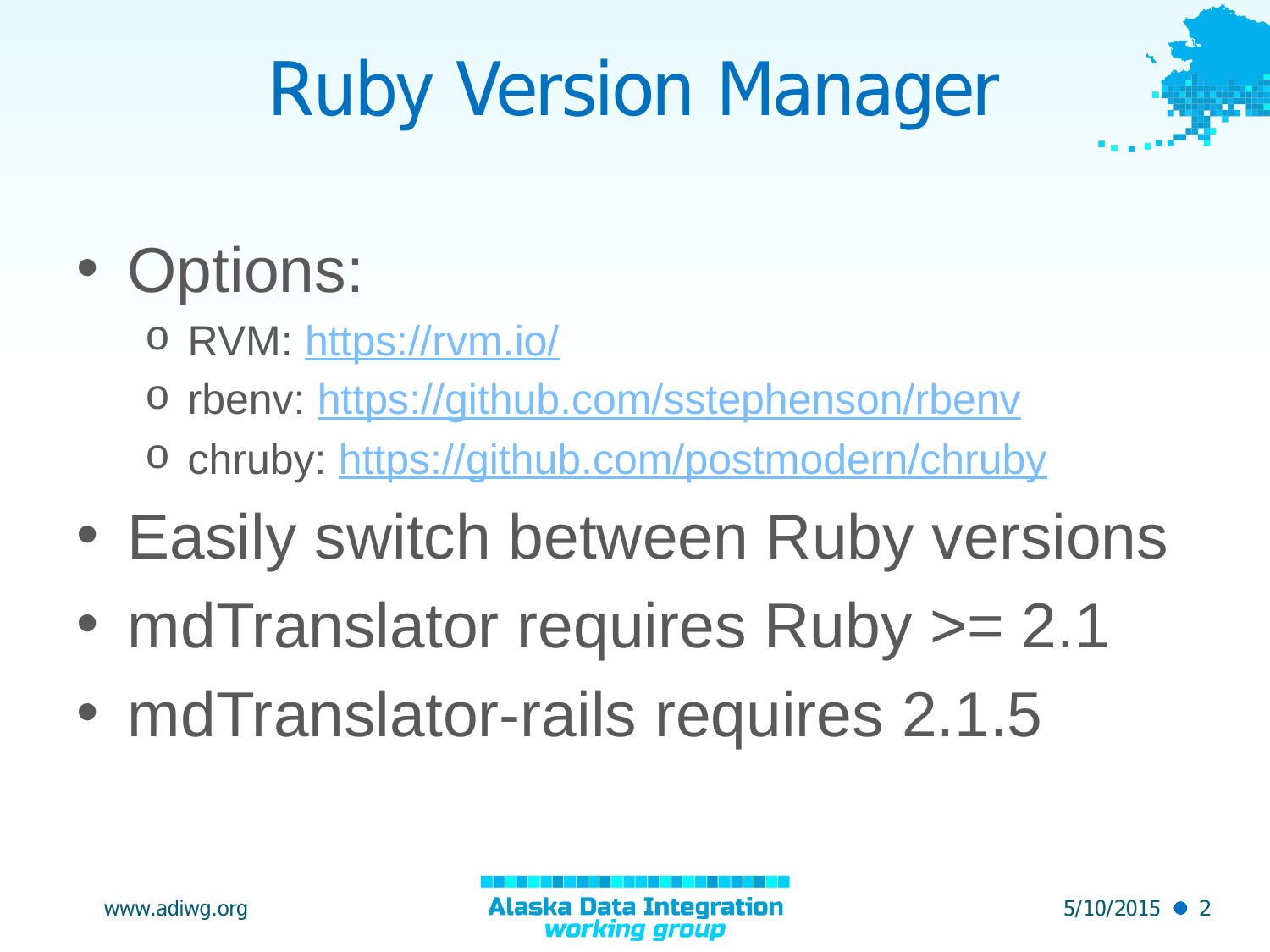

# Ruby Version Manager
Options:
RVM: https://rvm.io/
rbenv: https://github.com/sstephenson/rbenv
chruby: https://github.com/postmodern/chruby
Easily switch between Ruby versions
mdTranslator requires Ruby >= 2.1
mdTranslator-rails requires 2.1.5

www.adiwg.org
5/10/2015
2